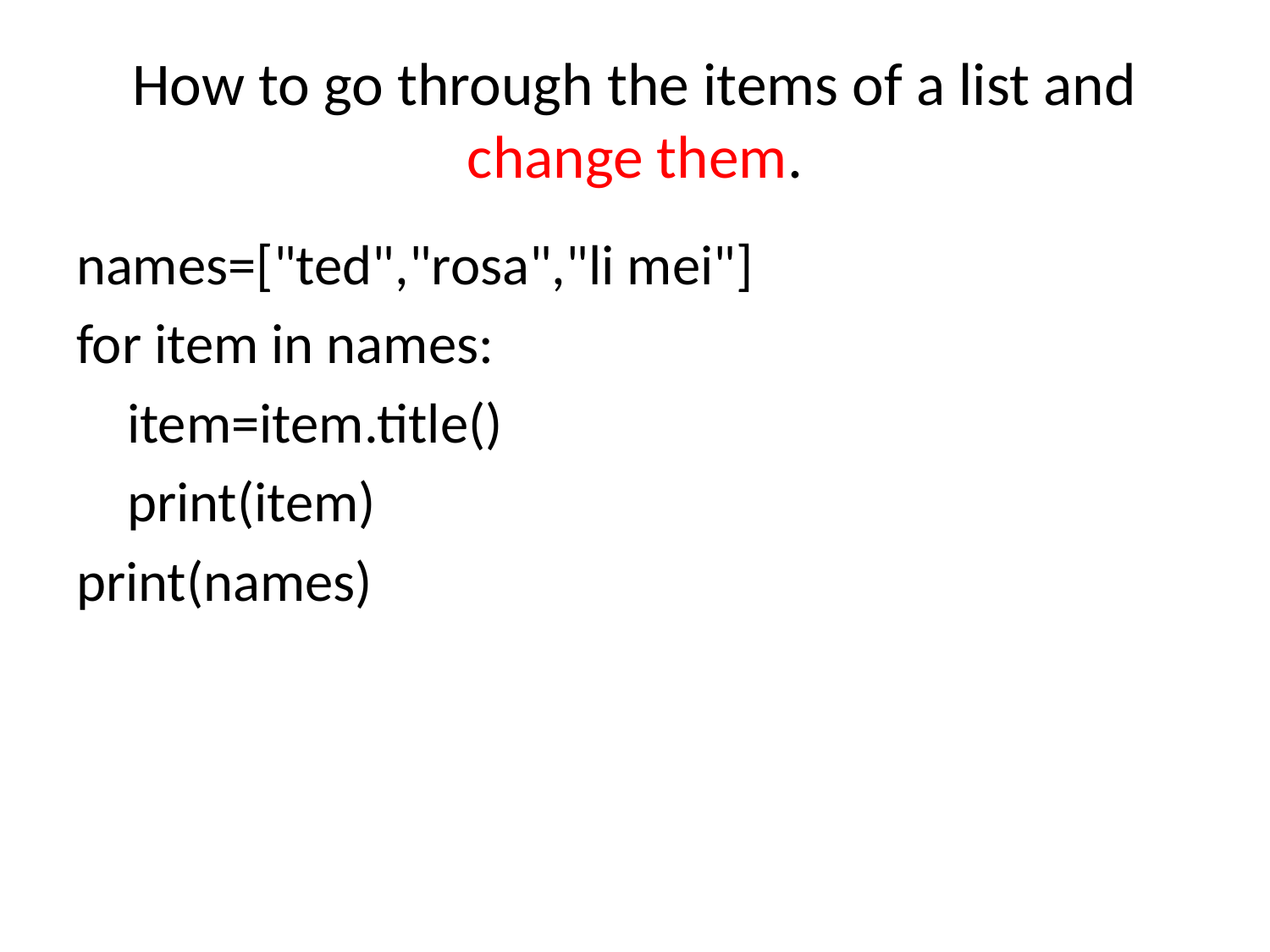

# How to go through the items of a list and change them.
names=["ted","rosa","li mei"]
for item in names:
    item=item.title()
    print(item)
print(names)